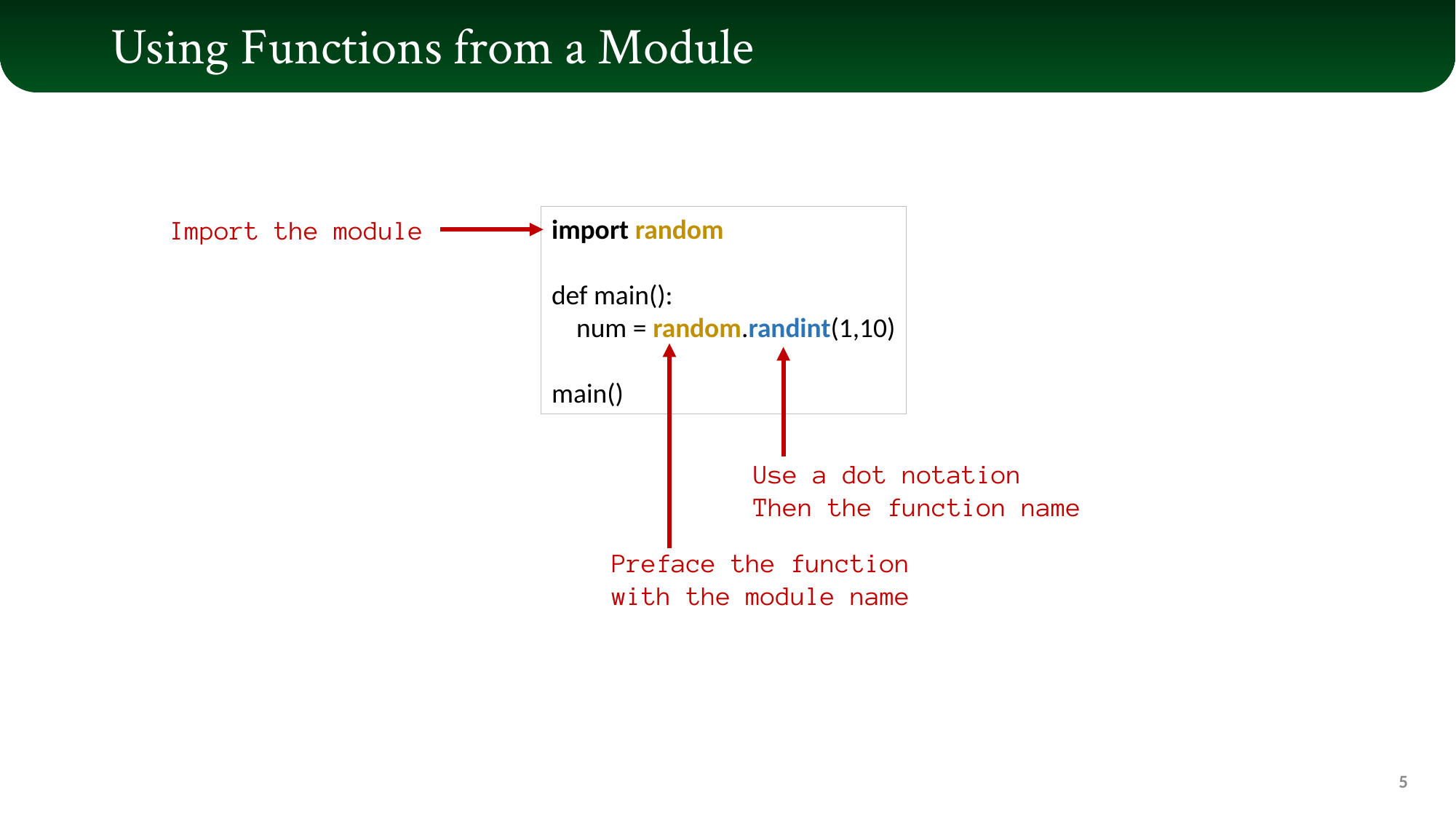

# Using Functions from a Module
import random

def main():
    num = random.randint(1,10)

main()
Import the module
Preface the function
with the module name
Use a dot notation
Then the function name
5